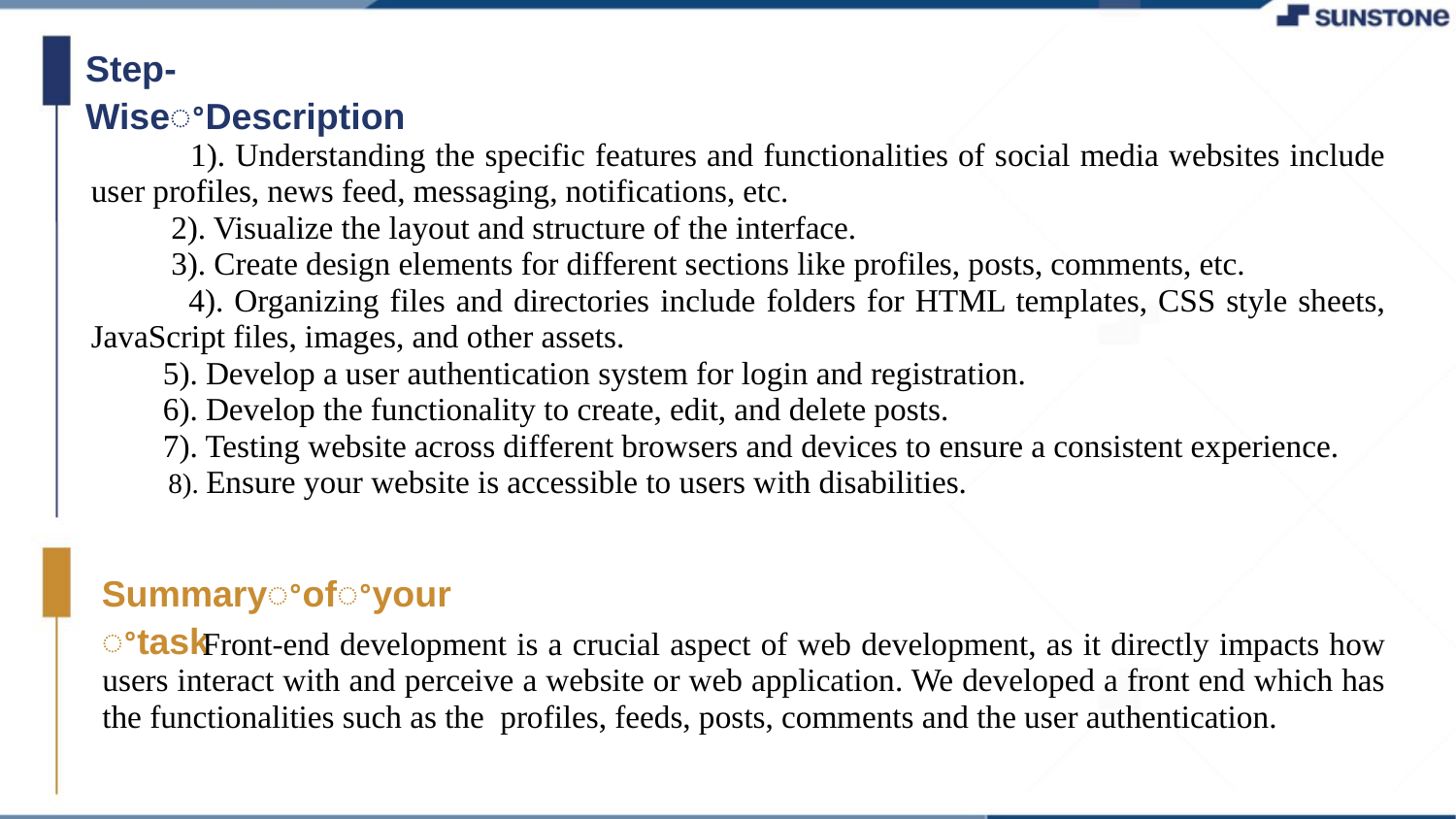

Step-WiseꢀDescription
          1). Understanding the specific features and functionalities of social media websites include user profiles, news feed, messaging, notifications, etc.
          2). Visualize the layout and structure of the interface.
          3). Create design elements for different sections like profiles, posts, comments, etc.
         4). Organizing files and directories include folders for HTML templates, CSS style sheets, JavaScript files, images, and other assets.
         5). Develop a user authentication system for login and registration.
         6). Develop the functionality to create, edit, and delete posts.
         7). Testing website across different browsers and devices to ensure a consistent experience.
           8). Ensure your website is accessible to users with disabilities.
Summaryꢀofꢀyourꢀtask
          Front-end development is a crucial aspect of web development, as it directly impacts how users interact with and perceive a website or web application. We developed a front end which has the functionalities such as the  profiles, feeds, posts, comments and the user authentication.